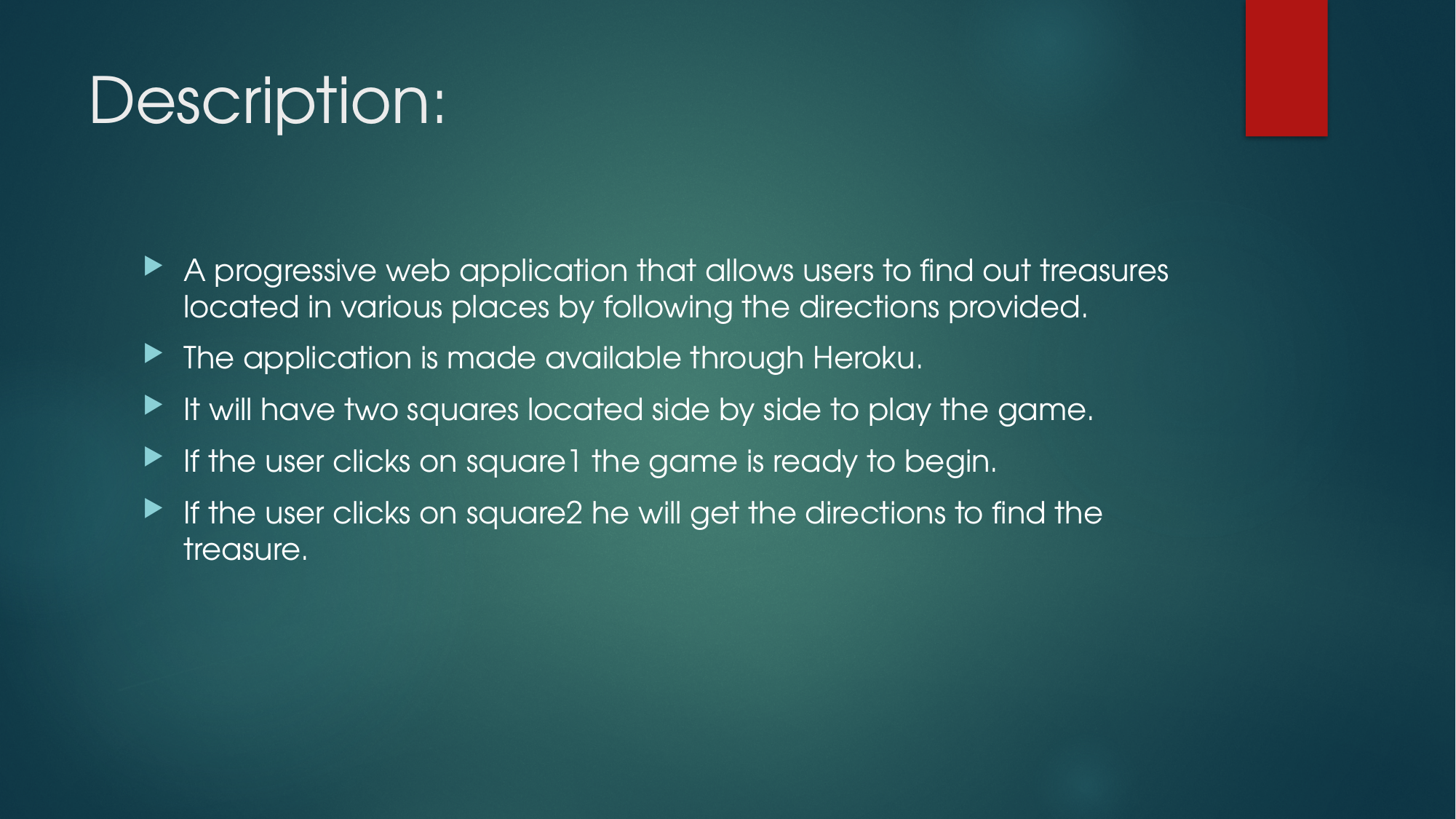

# Description:
A progressive web application that allows users to find out treasures located in various places by following the directions provided.
The application is made available through Heroku.
It will have two squares located side by side to play the game.
If the user clicks on square1 the game is ready to begin.
If the user clicks on square2 he will get the directions to find the treasure.